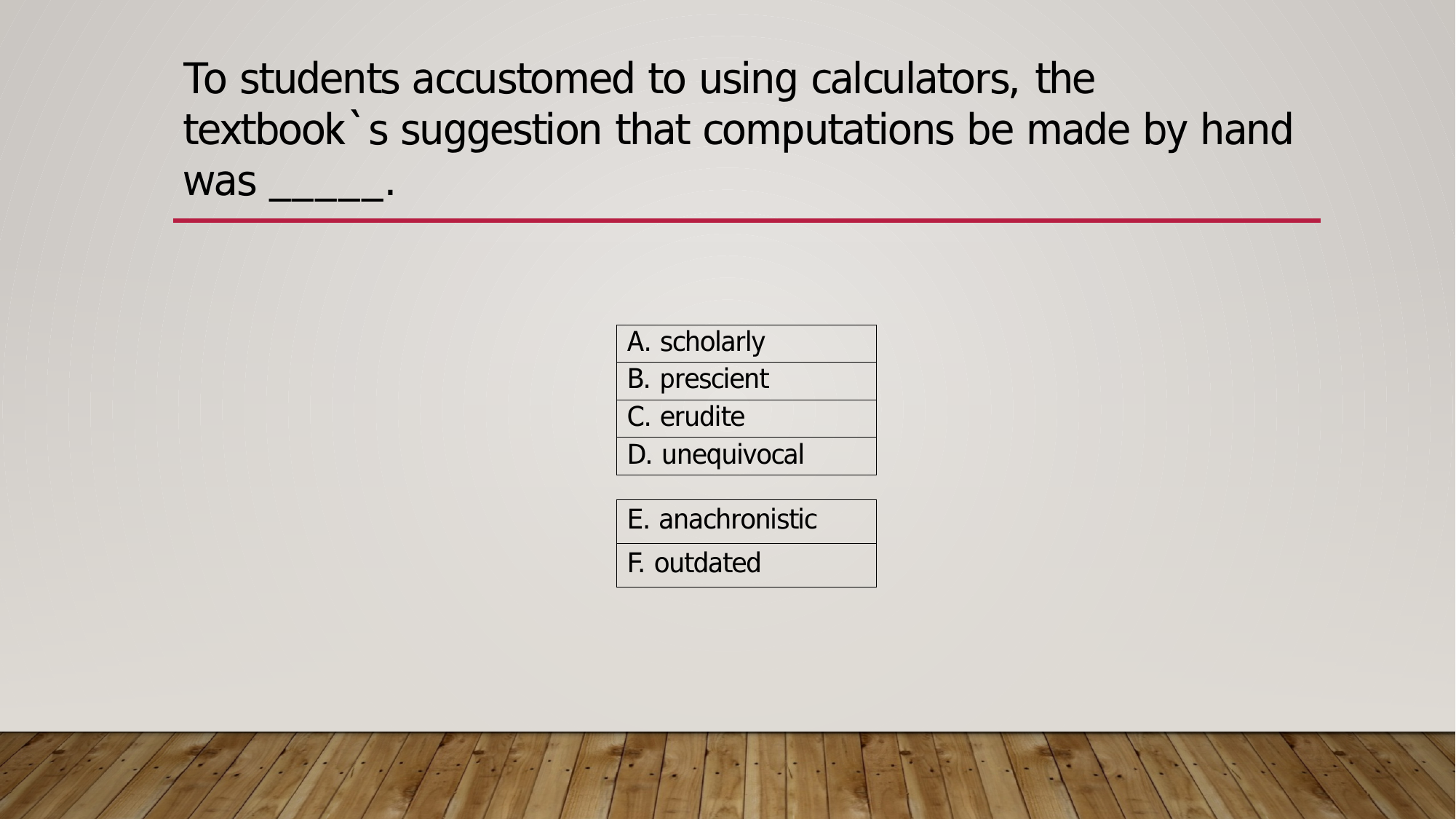

To students accustomed to using calculators, the textbook`s suggestion that computations be made by hand was _____.
| A. scholarly |
| --- |
| B. prescient |
| C. erudite |
| D. unequivocal |
| E. anachronistic |
| --- |
| F. outdated |